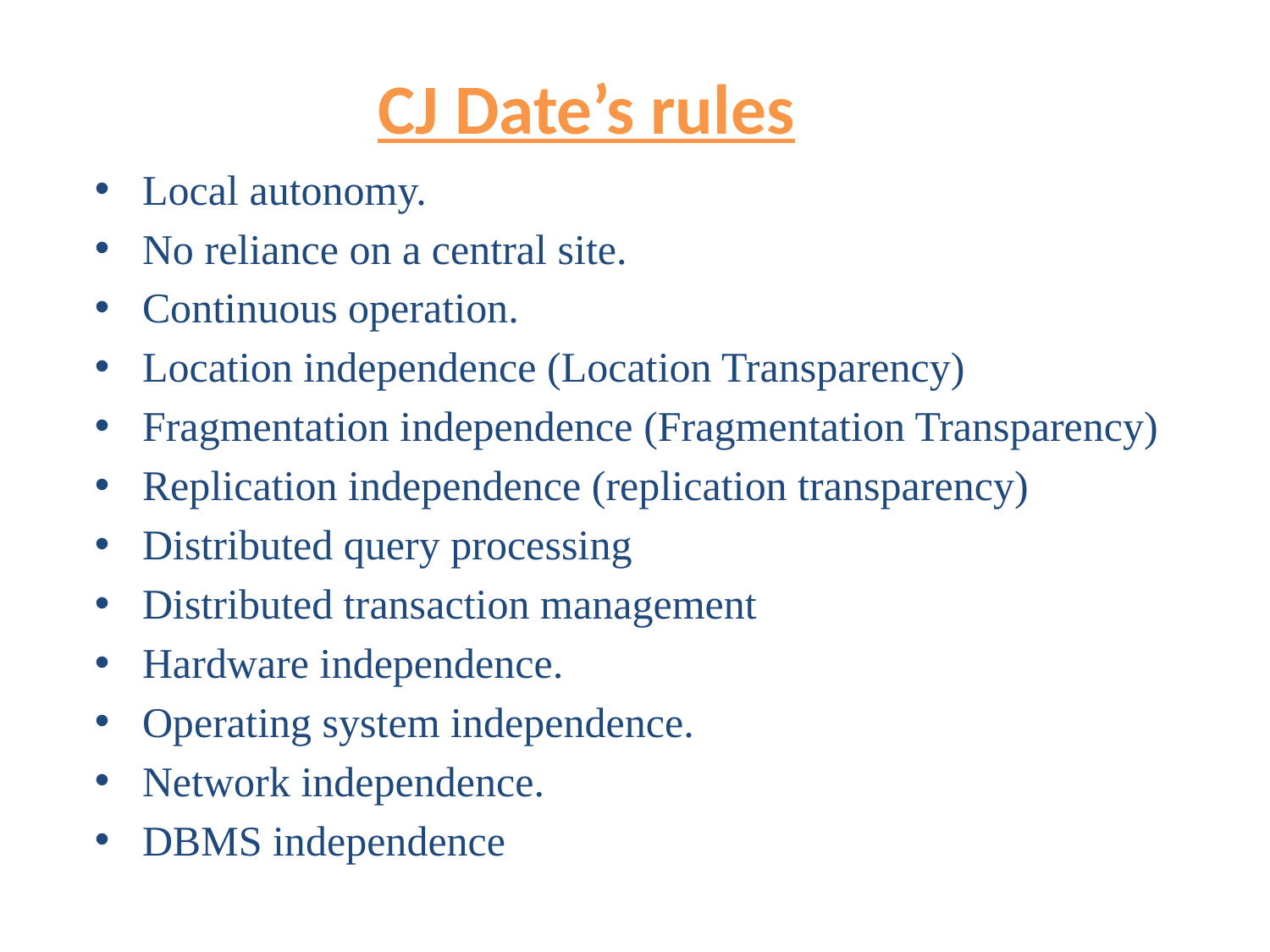

CJ Date’s rules
Local autonomy.
No reliance on a central site.
Continuous operation.
Location independence (Location Transparency)
Fragmentation independence (Fragmentation Transparency)
Replication independence (replication transparency)
Distributed query processing
Distributed transaction management
Hardware independence.
Operating system independence.
Network independence.
DBMS independence